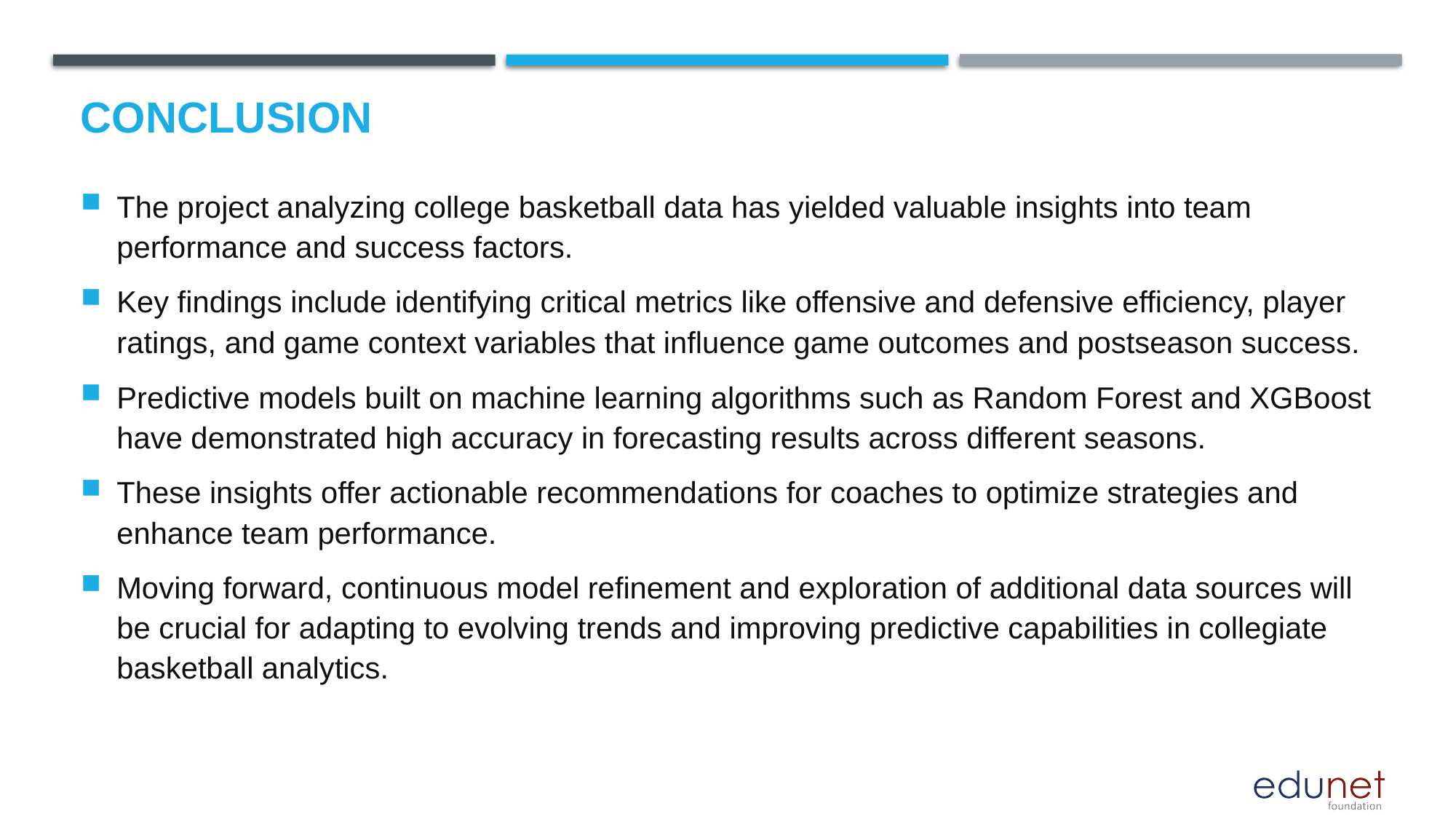

# Conclusion
The project analyzing college basketball data has yielded valuable insights into team performance and success factors.
Key findings include identifying critical metrics like offensive and defensive efficiency, player ratings, and game context variables that influence game outcomes and postseason success.
Predictive models built on machine learning algorithms such as Random Forest and XGBoost have demonstrated high accuracy in forecasting results across different seasons.
These insights offer actionable recommendations for coaches to optimize strategies and enhance team performance.
Moving forward, continuous model refinement and exploration of additional data sources will be crucial for adapting to evolving trends and improving predictive capabilities in collegiate basketball analytics.